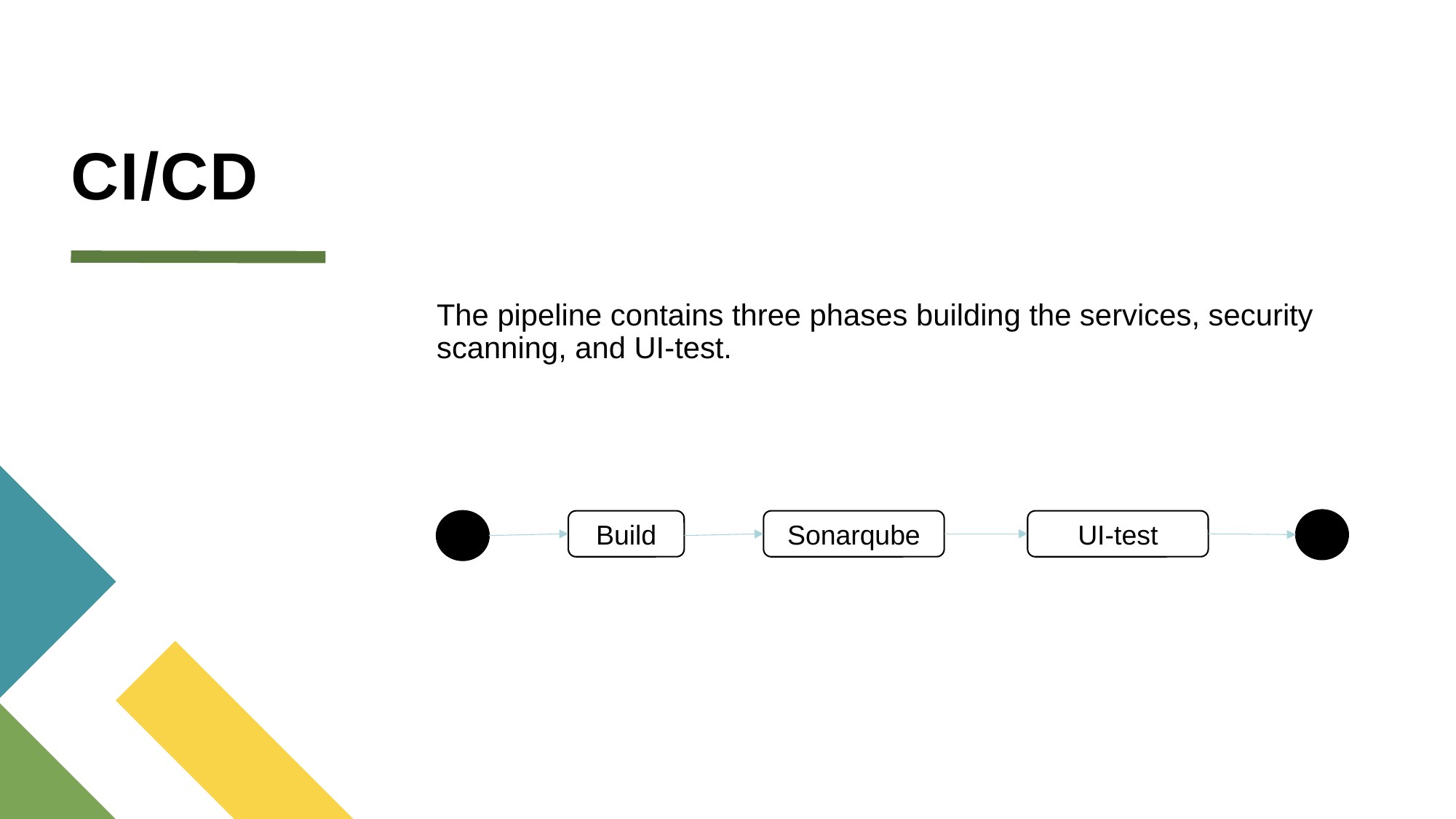

# CI/CD
The pipeline contains three phases building the services, security scanning, and UI-test.

Build
Sonarqube
UI-test